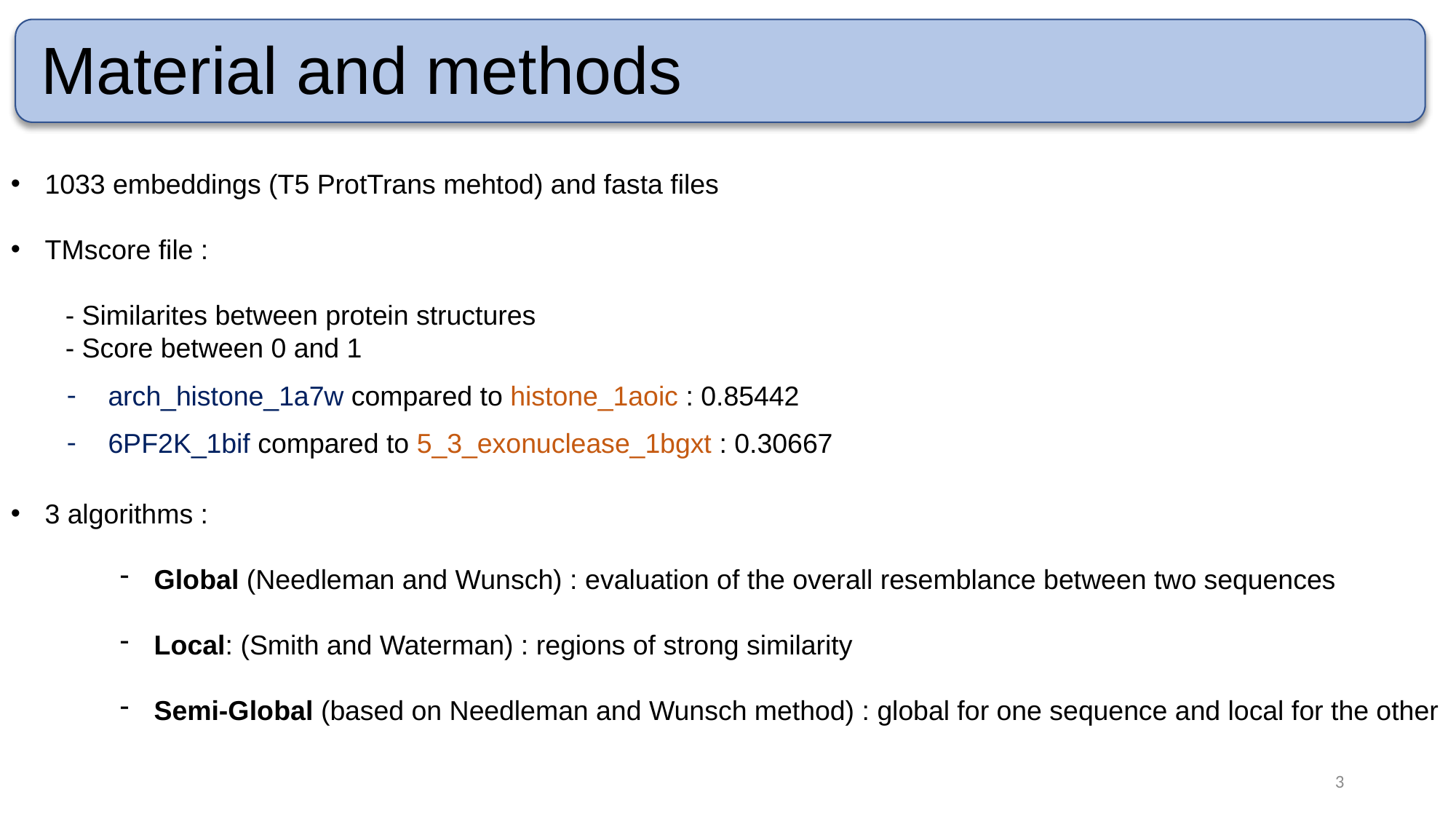

Material and methods
1033 embeddings (T5 ProtTrans mehtod) and fasta files

TMscore file :

- Similarites between protein structures
- Score between 0 and 1
arch_histone_1a7w compared to histone_1aoic : 0.85442
6PF2K_1bif compared to 5_3_exonuclease_1bgxt : 0.30667
3 algorithms :

Global (Needleman and Wunsch) : evaluation of the overall resemblance between two sequences

Local: (Smith and Waterman) : regions of strong similarity

Semi-Global (based on Needleman and Wunsch method) : global for one sequence and local for the other
3